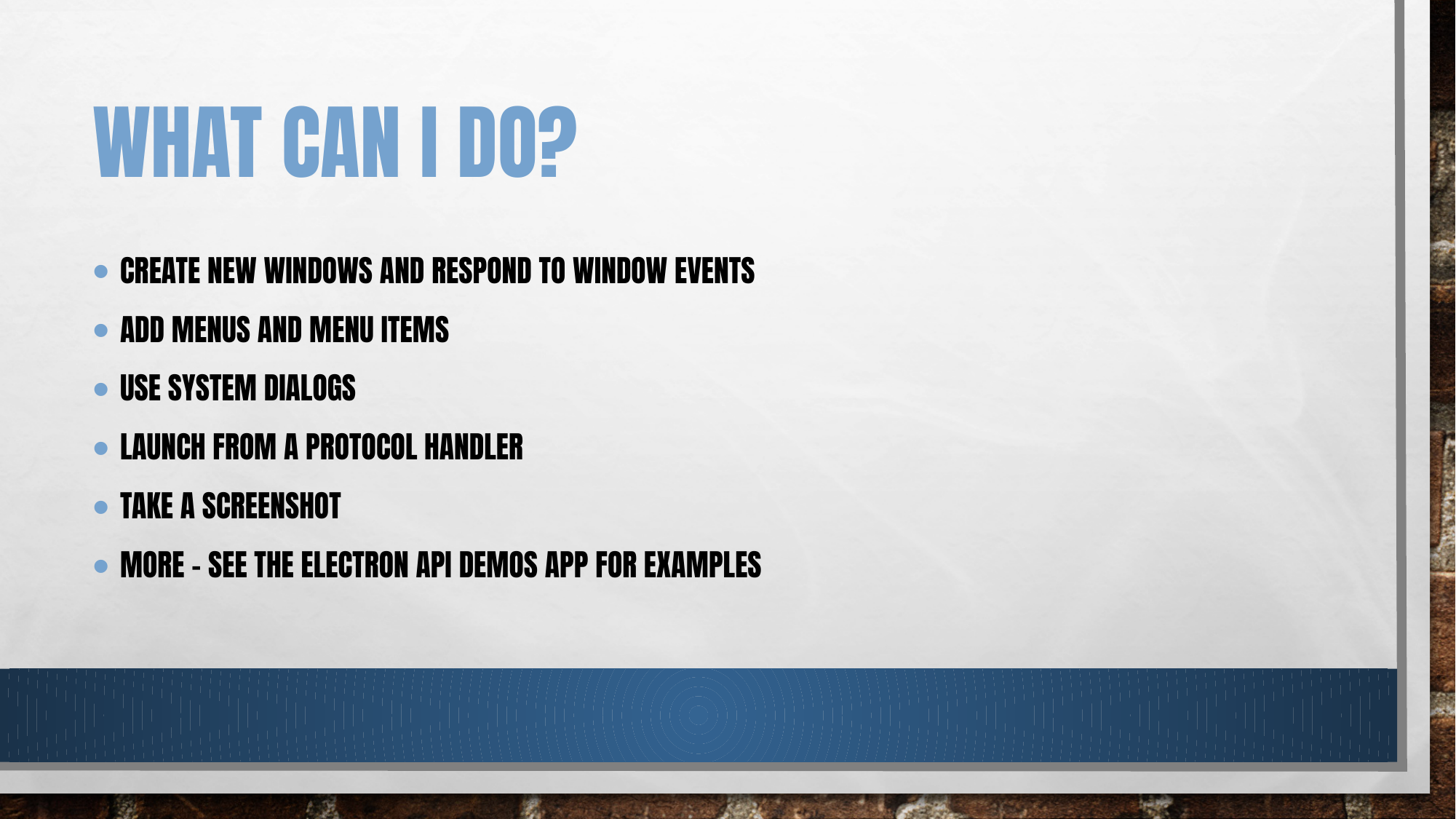

# WHAT CAN I DO?
Create New Windows and Respond to Window Events
Add Menus and Menu Items
Use System Dialogs
Launch from a Protocol Handler
Take a Screenshot
More – See the Electron API Demos App for Examples